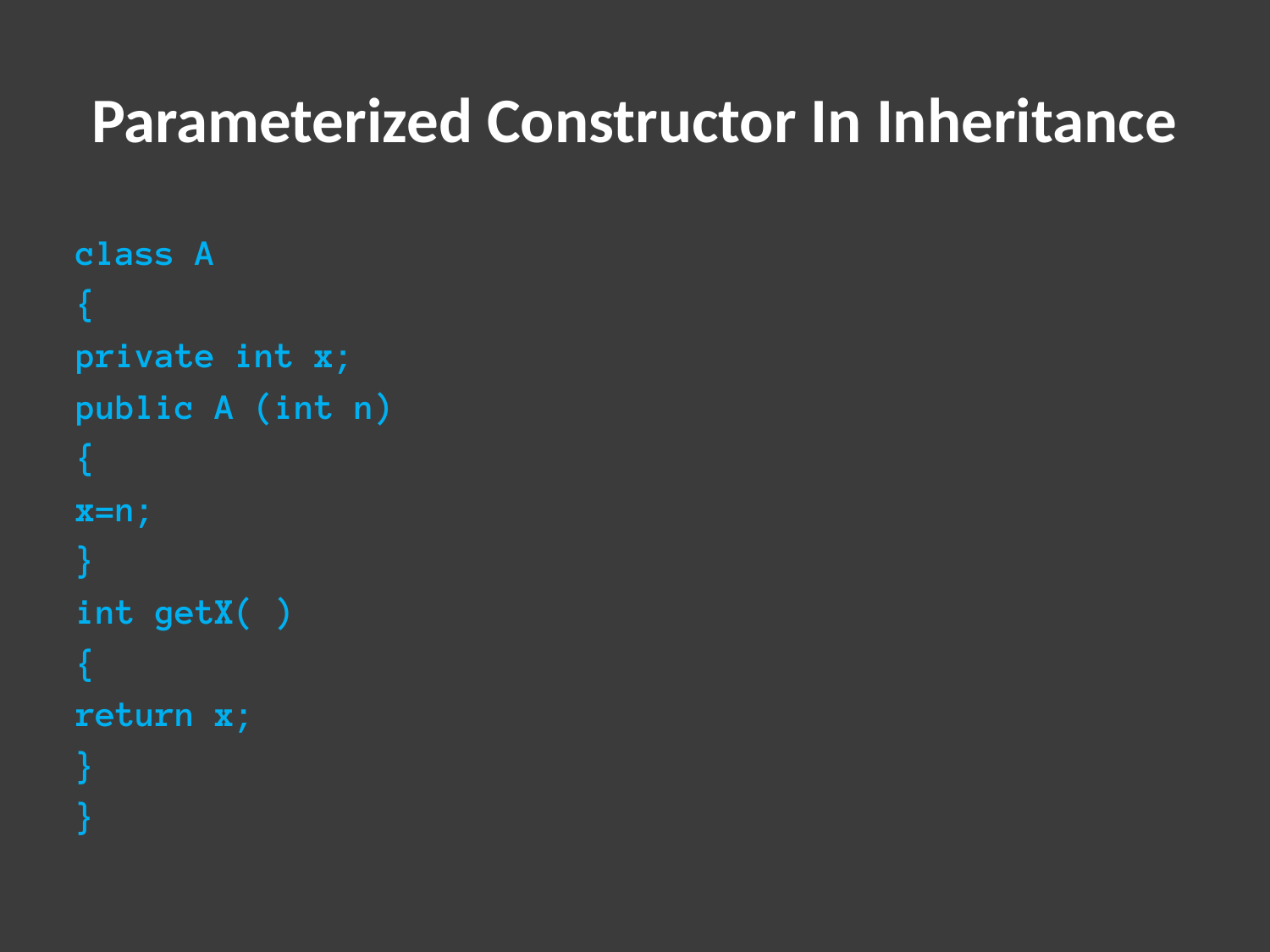

# Parameterized Constructor In Inheritance
class A
{
private int x;
public A (int n)
{
x=n;
}
int getX( )
{
return x;
}
}